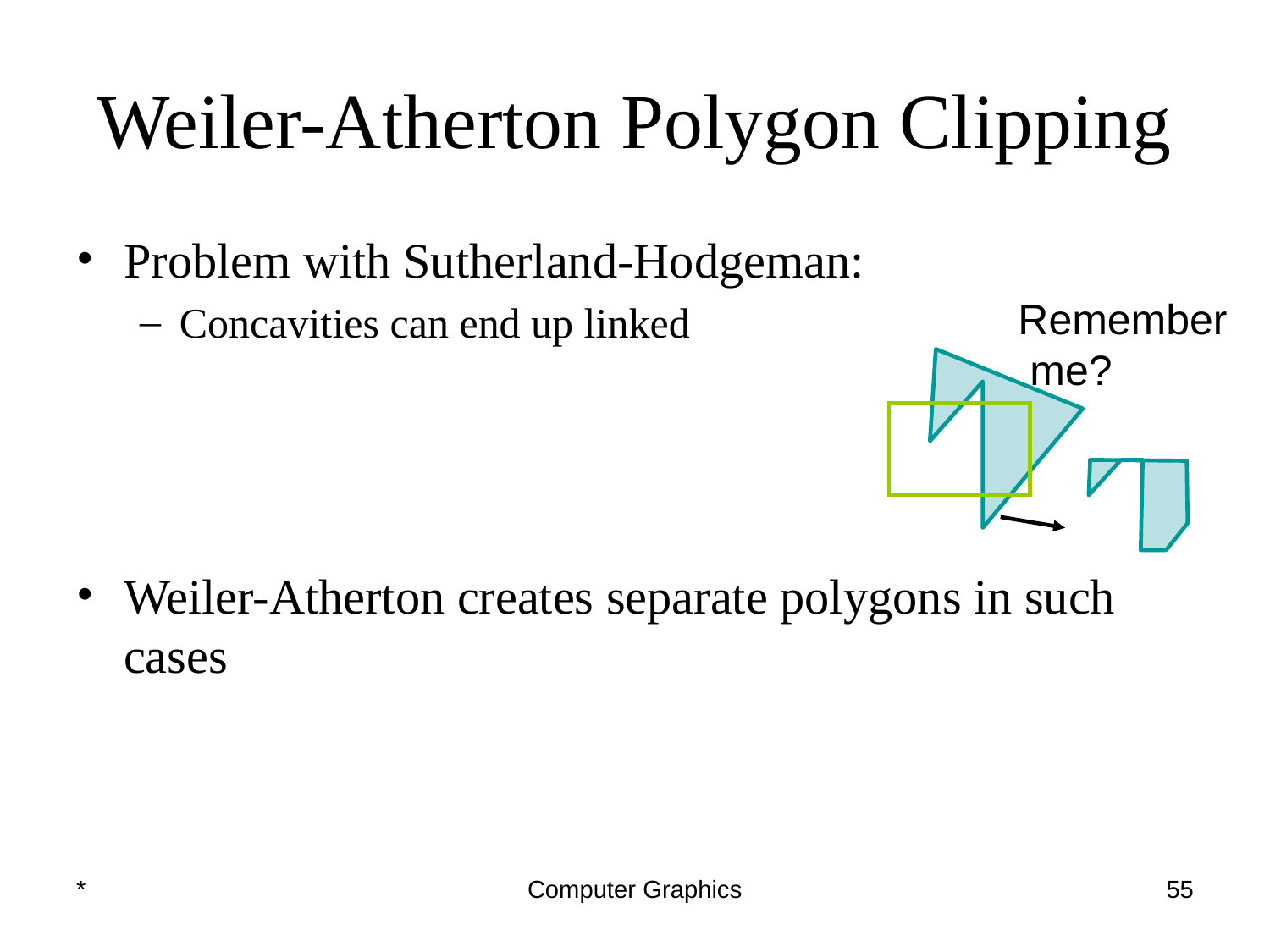

# Weiler-Atherton Polygon Clipping
Problem with Sutherland-Hodgeman:
Concavities can end up linked

Weiler-Atherton creates separate polygons in such cases
Remember
 me?

*
Computer Graphics
55